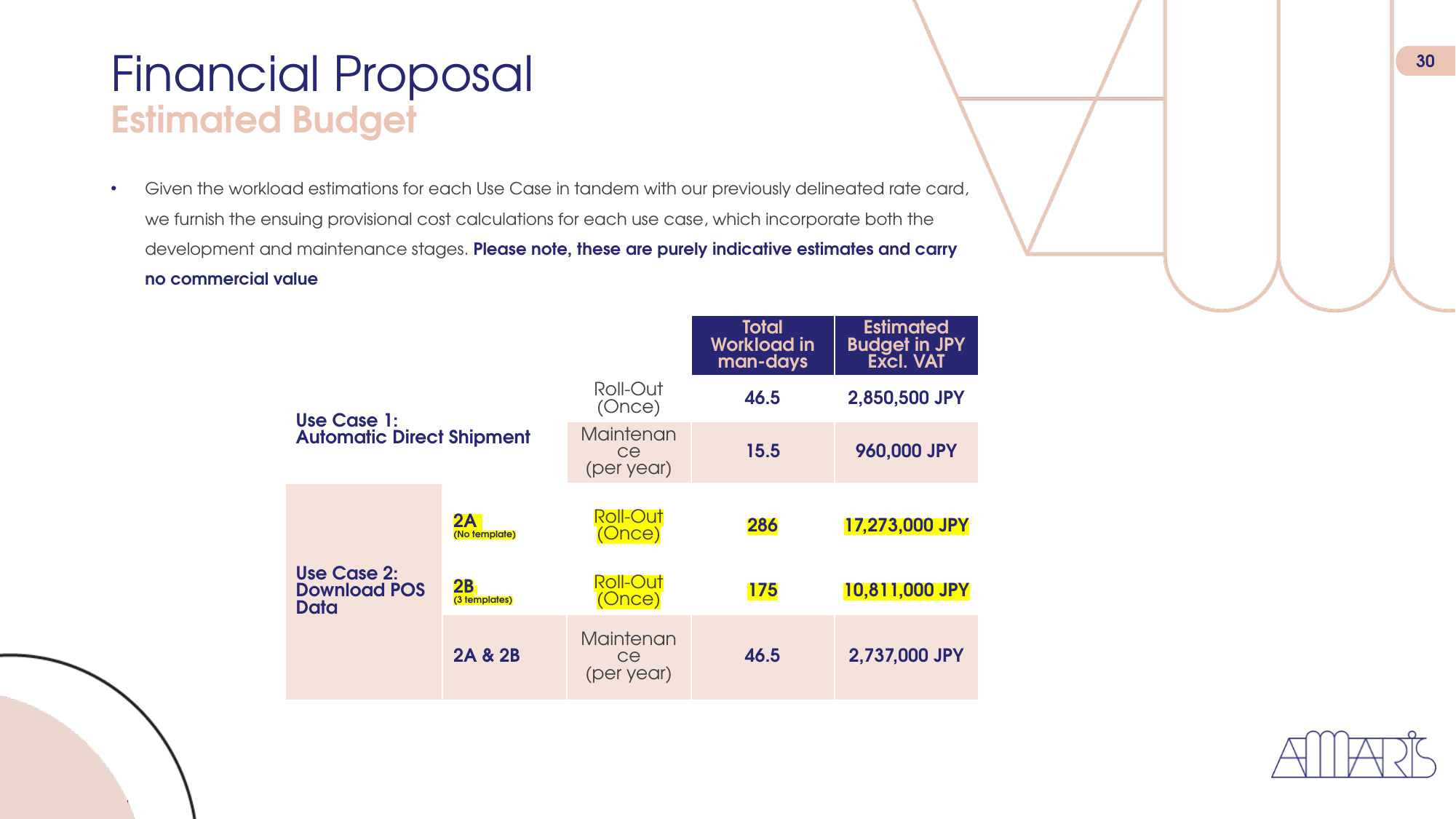

# Financial Proposal Estimated Budget
30
Given the workload estimations for each Use Case in tandem with our previously delineated rate card, we furnish the ensuing provisional cost calculations for each use case, which incorporate both the development and maintenance stages. Please note, these are purely indicative estimates and carry no commercial value
|  |  |  | Total Workload in man-days | Estimated Budget in JPY Excl. VAT |
| --- | --- | --- | --- | --- |
| Use Case 1: Automatic Direct Shipment |  | Roll-Out (Once) | 46.5 | 2,850,500 JPY |
|  |  | Maintenance (per year) | 15.5 | 960,000 JPY |
| Use Case 2: Download POS Data | 2A (No template) | Roll-Out (Once) | 286 | 17,273,000 JPY |
|  | 2B (3 templates) | Roll-Out (Once) | 175 | 10,811,000 JPY |
| Use Case 2: Download POS Data | 2A & 2B | Maintenance (per year) | 46.5 | 2,737,000 JPY |